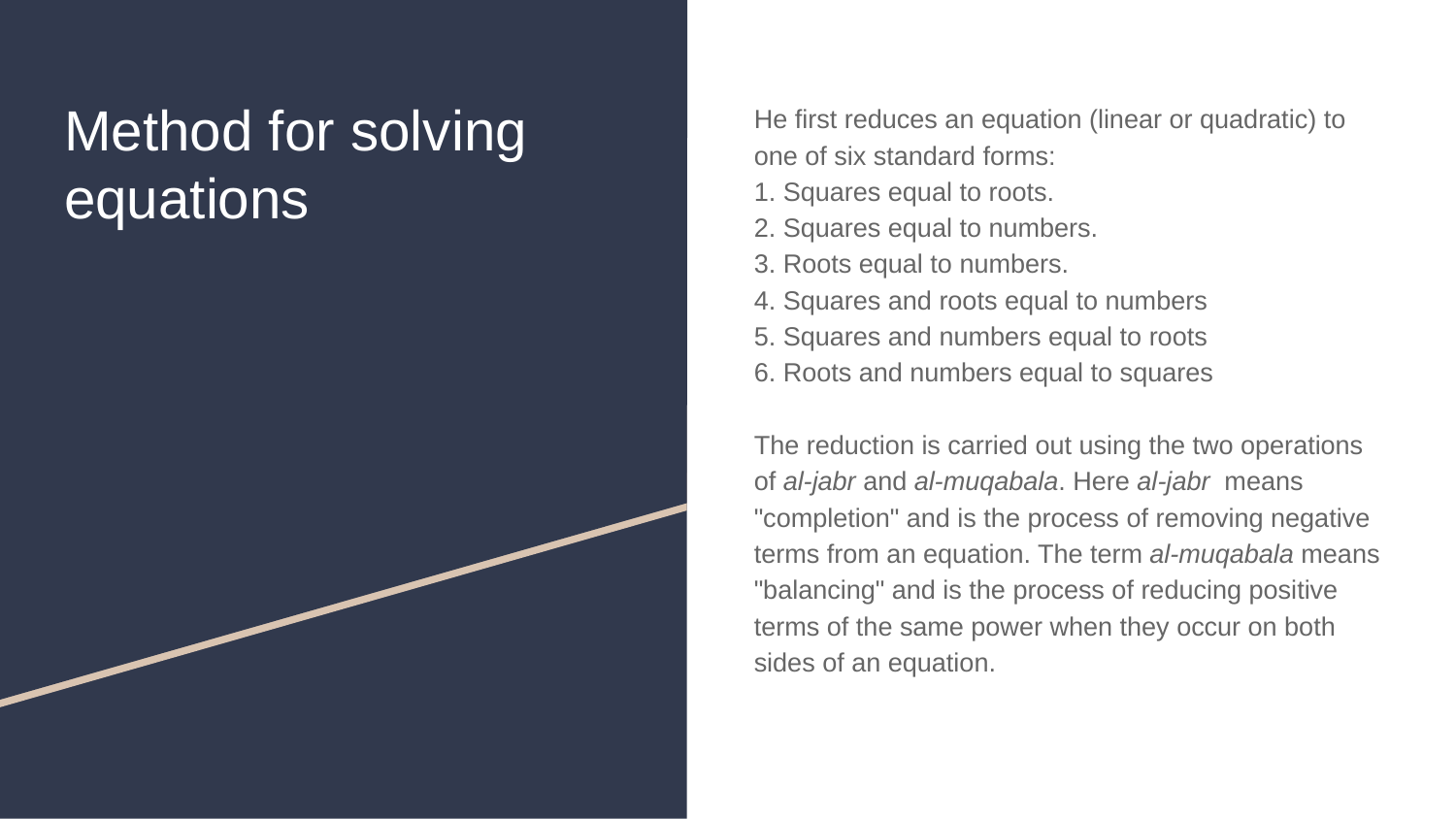

# Method for solving equations
He first reduces an equation (linear or quadratic) to one of six standard forms:
1. Squares equal to roots.
2. Squares equal to numbers.
3. Roots equal to numbers.
4. Squares and roots equal to numbers
5. Squares and numbers equal to roots
6. Roots and numbers equal to squares
The reduction is carried out using the two operations of al-jabr and al-muqabala. Here al-jabr  means "completion" and is the process of removing negative terms from an equation. The term al-muqabala means "balancing" and is the process of reducing positive terms of the same power when they occur on both sides of an equation.